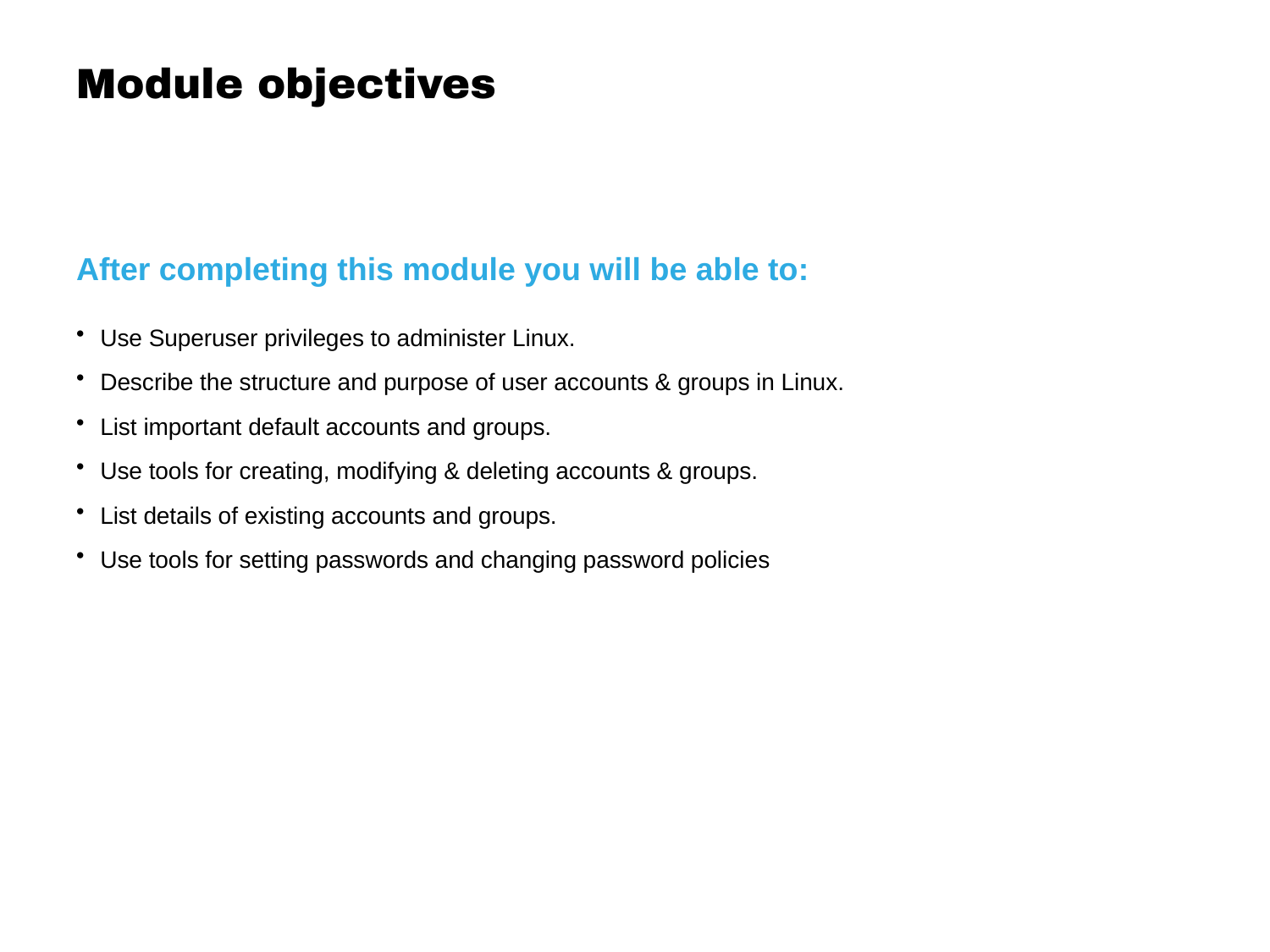

# Module objectives
After completing this module you will be able to:
Use Superuser privileges to administer Linux.
Describe the structure and purpose of user accounts & groups in Linux.
List important default accounts and groups.
Use tools for creating, modifying & deleting accounts & groups.
List details of existing accounts and groups.
Use tools for setting passwords and changing password policies